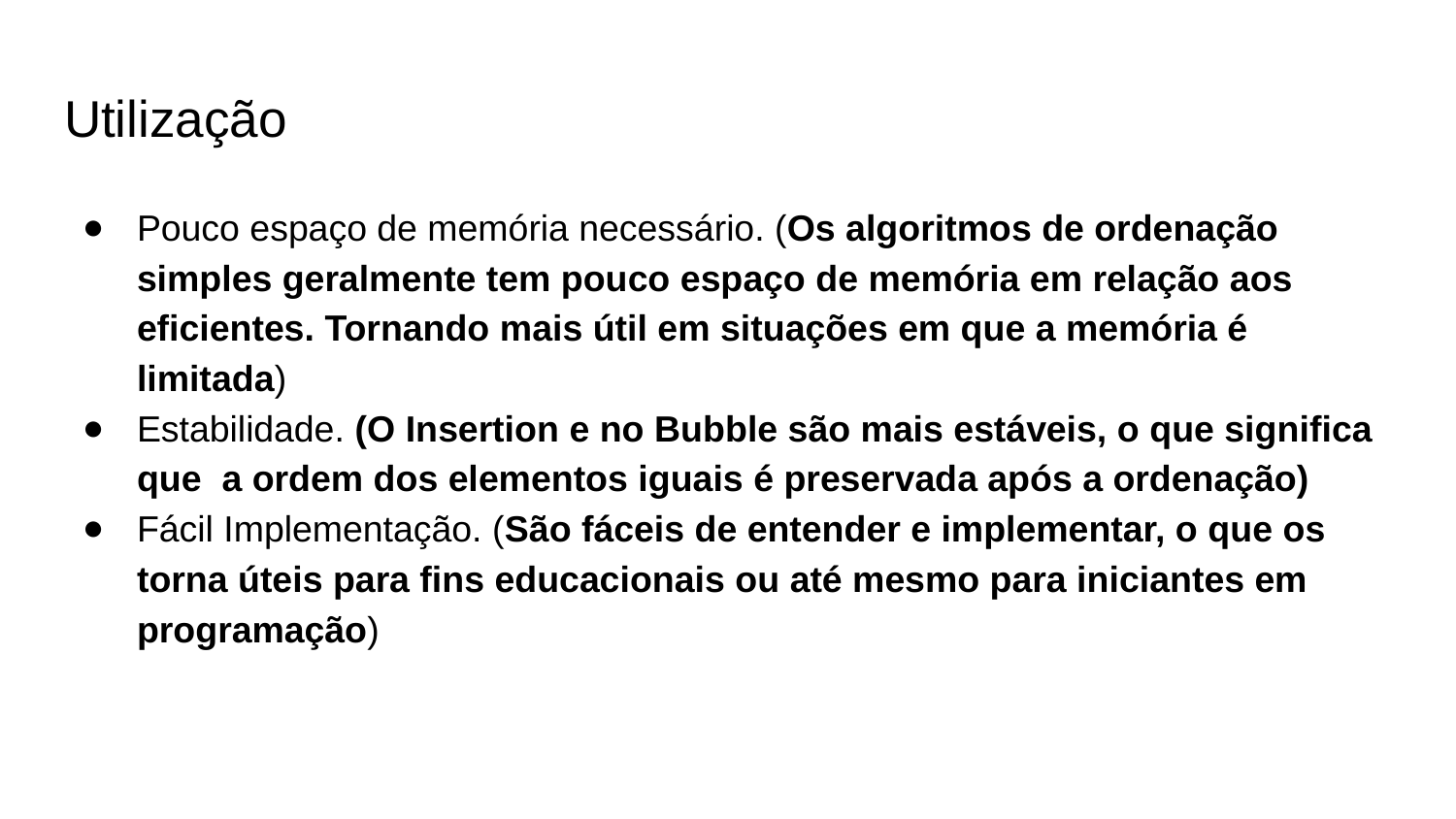

# Utilização
Pouco espaço de memória necessário. (Os algoritmos de ordenação simples geralmente tem pouco espaço de memória em relação aos eficientes. Tornando mais útil em situações em que a memória é limitada)
Estabilidade. (O Insertion e no Bubble são mais estáveis, o que significa que  a ordem dos elementos iguais é preservada após a ordenação)
Fácil Implementação. (São fáceis de entender e implementar, o que os torna úteis para fins educacionais ou até mesmo para iniciantes em programação)